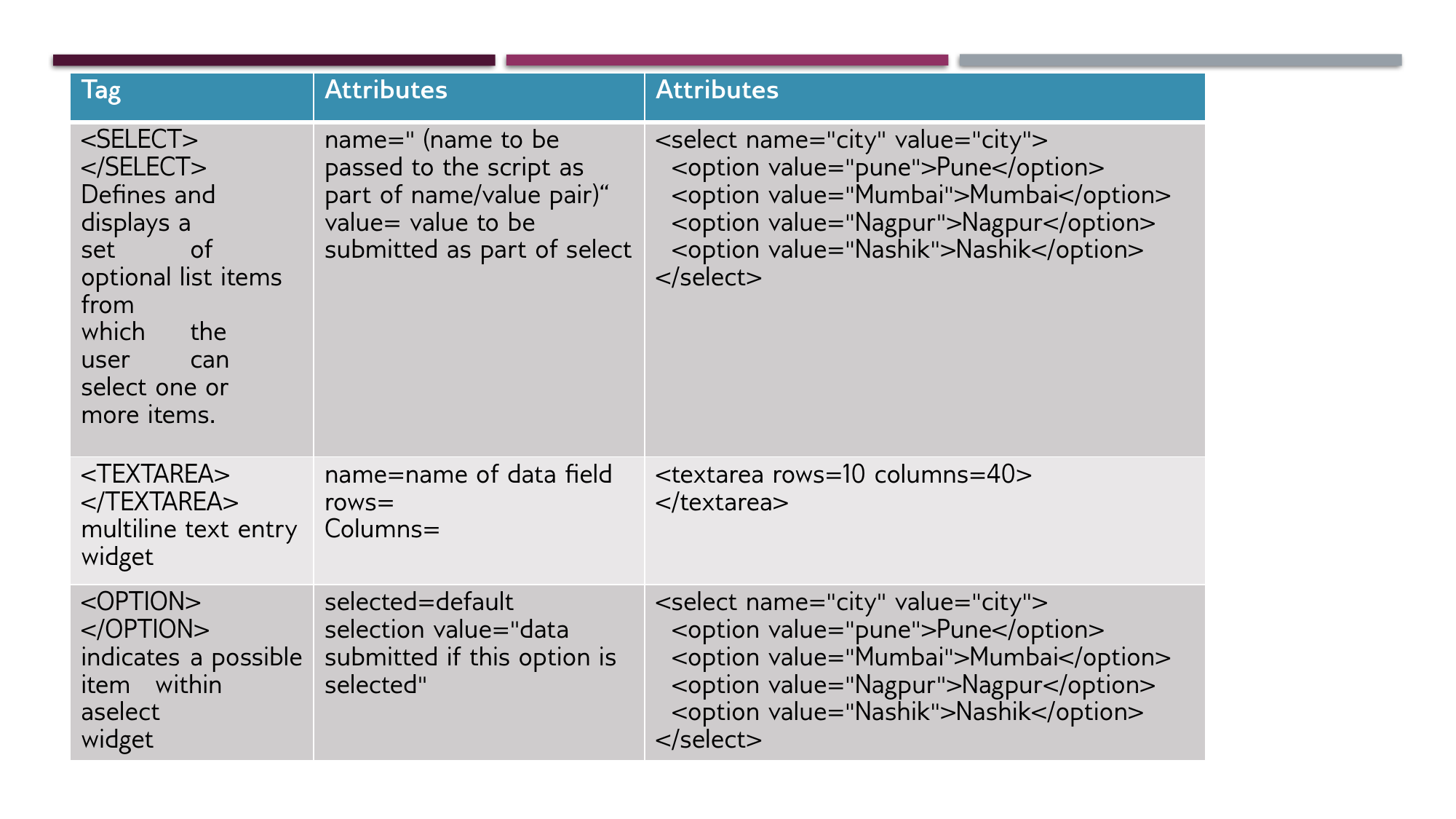

| Tag | Attributes | Attributes |
| --- | --- | --- |
| <SELECT> </SELECT> Defines and displays a set of optional list items from which the user can select one or more items. | name=" (name to be passed to the script as part of name/value pair)“ value= value to be submitted as part of select | <select name="city" value="city"> <option value="pune">Pune</option> <option value="Mumbai">Mumbai</option> <option value="Nagpur">Nagpur</option> <option value="Nashik">Nashik</option> </select> |
| <TEXTAREA> </TEXTAREA> multiline text entry widget | name=name of data field rows= Columns= | <textarea rows=10 columns=40> </textarea> |
| <OPTION> </OPTION> indicates a possible item within aselect widget | selected=default selection value="data submitted if this option is selected" | <select name="city" value="city"> <option value="pune">Pune</option> <option value="Mumbai">Mumbai</option> <option value="Nagpur">Nagpur</option> <option value="Nashik">Nashik</option> </select> |